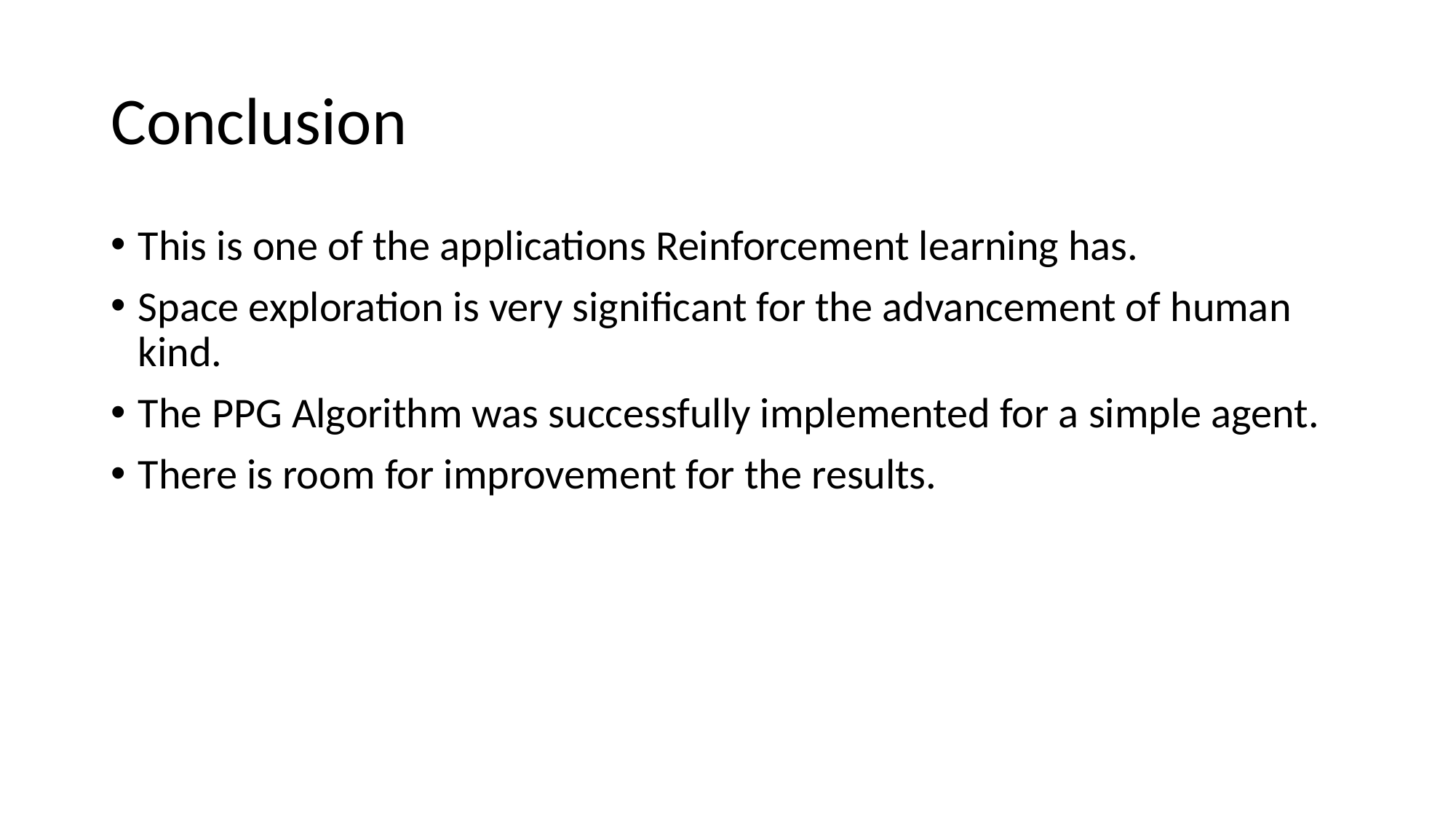

# Conclusion
This is one of the applications Reinforcement learning has.
Space exploration is very significant for the advancement of human kind.
The PPG Algorithm was successfully implemented for a simple agent.
There is room for improvement for the results.